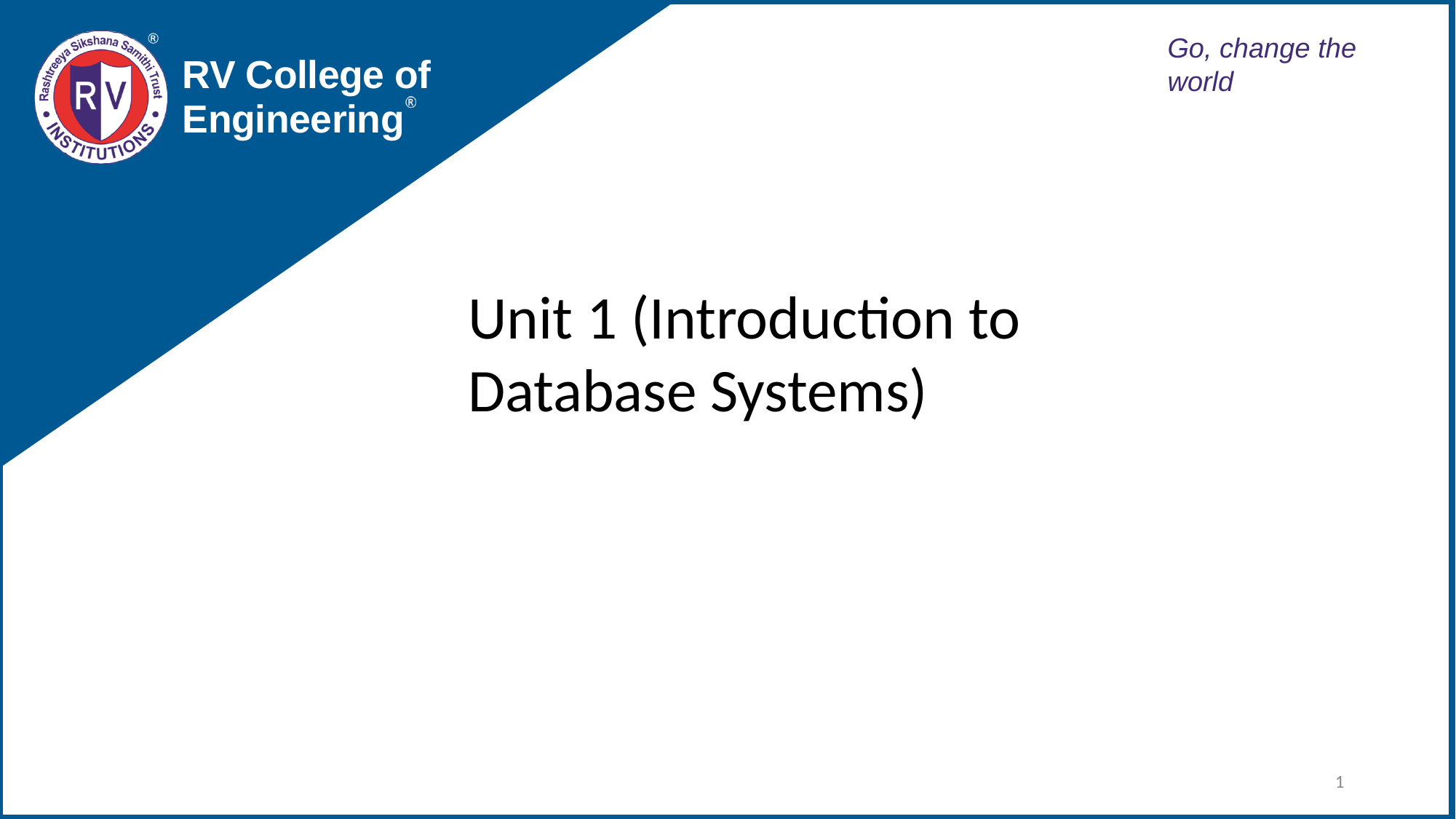

Improvi

Go, change the world

RV College of
Engineering

Unit 1 (Introduction to Database Systems)
1